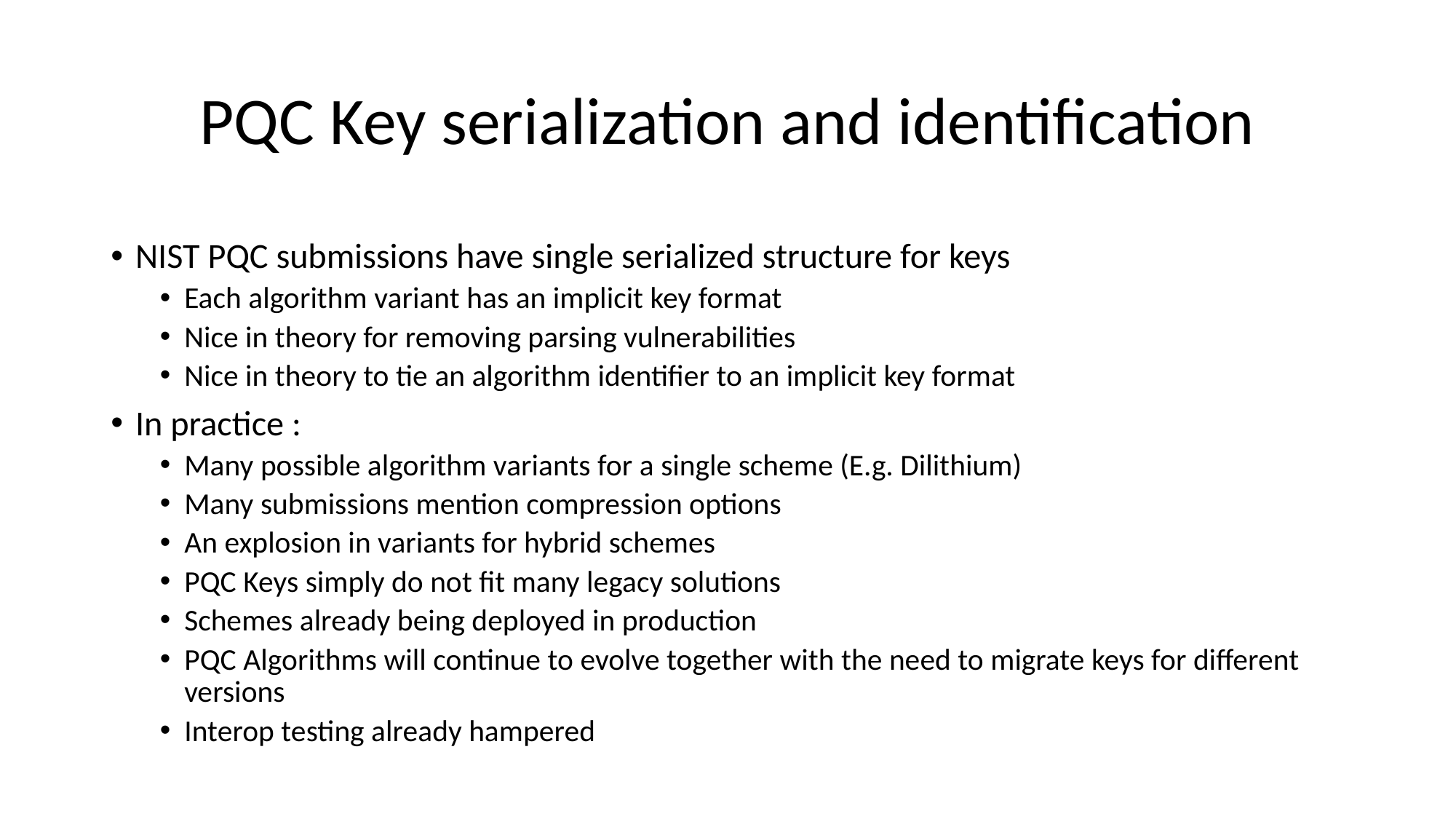

# PQC Key serialization and identification
NIST PQC submissions have single serialized structure for keys
Each algorithm variant has an implicit key format
Nice in theory for removing parsing vulnerabilities
Nice in theory to tie an algorithm identifier to an implicit key format
In practice :
Many possible algorithm variants for a single scheme (E.g. Dilithium)
Many submissions mention compression options
An explosion in variants for hybrid schemes
PQC Keys simply do not fit many legacy solutions
Schemes already being deployed in production
PQC Algorithms will continue to evolve together with the need to migrate keys for different versions
Interop testing already hampered